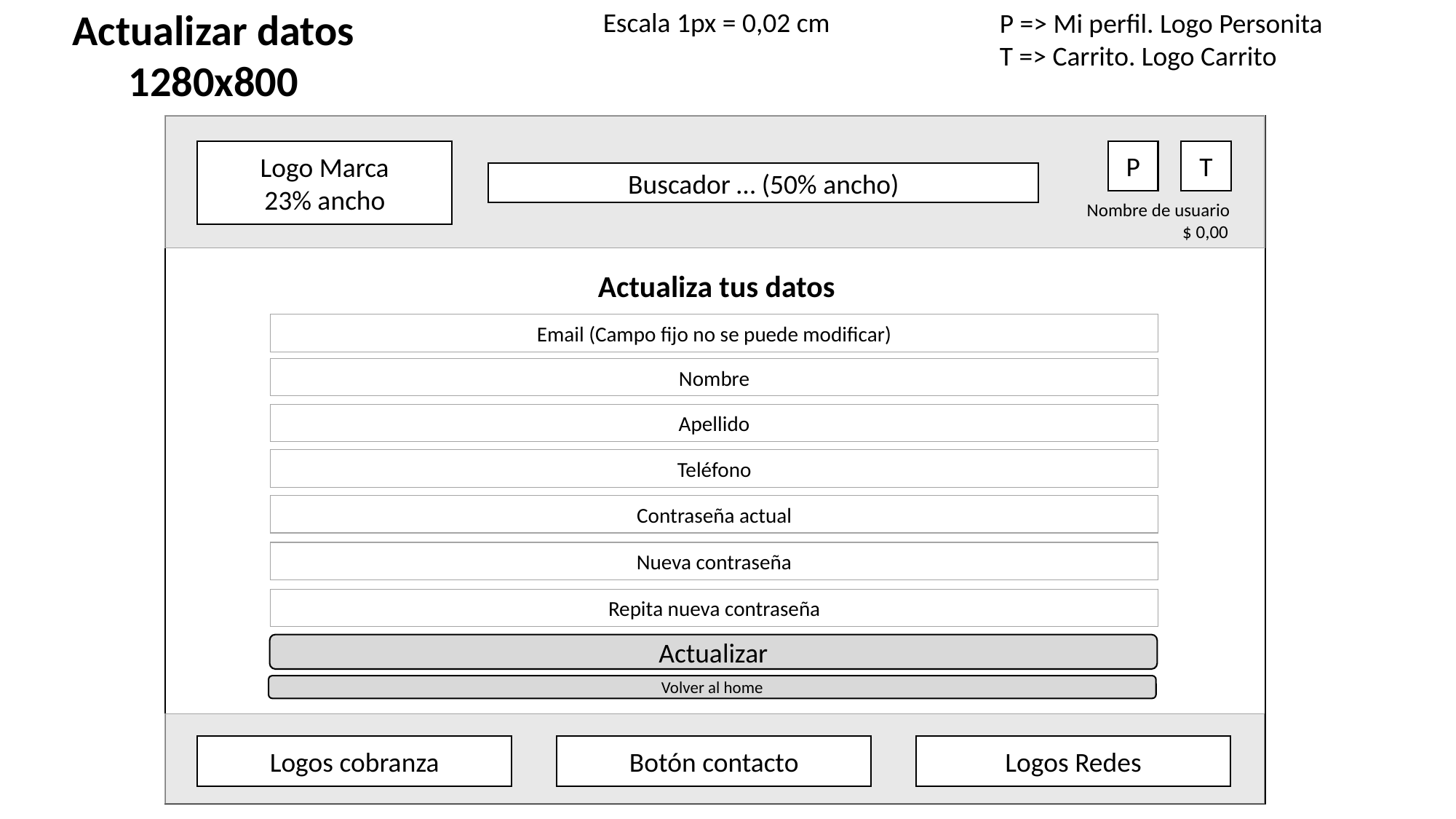

Escala 1px = 0,02 cm
Actualizar datos
1280x800
P => Mi perfil. Logo Personita
T => Carrito. Logo Carrito

P
T
Logo Marca
23% ancho
Buscador … (50% ancho)
Nombre de usuario
$ 0,00
Actualiza tus datos
Email (Campo fijo no se puede modificar)
Nombre
Apellido
Teléfono
Contraseña actual
Nueva contraseña
Repita nueva contraseña
Actualizar
Volver al home

Botón contacto
Logos cobranza
Logos Redes